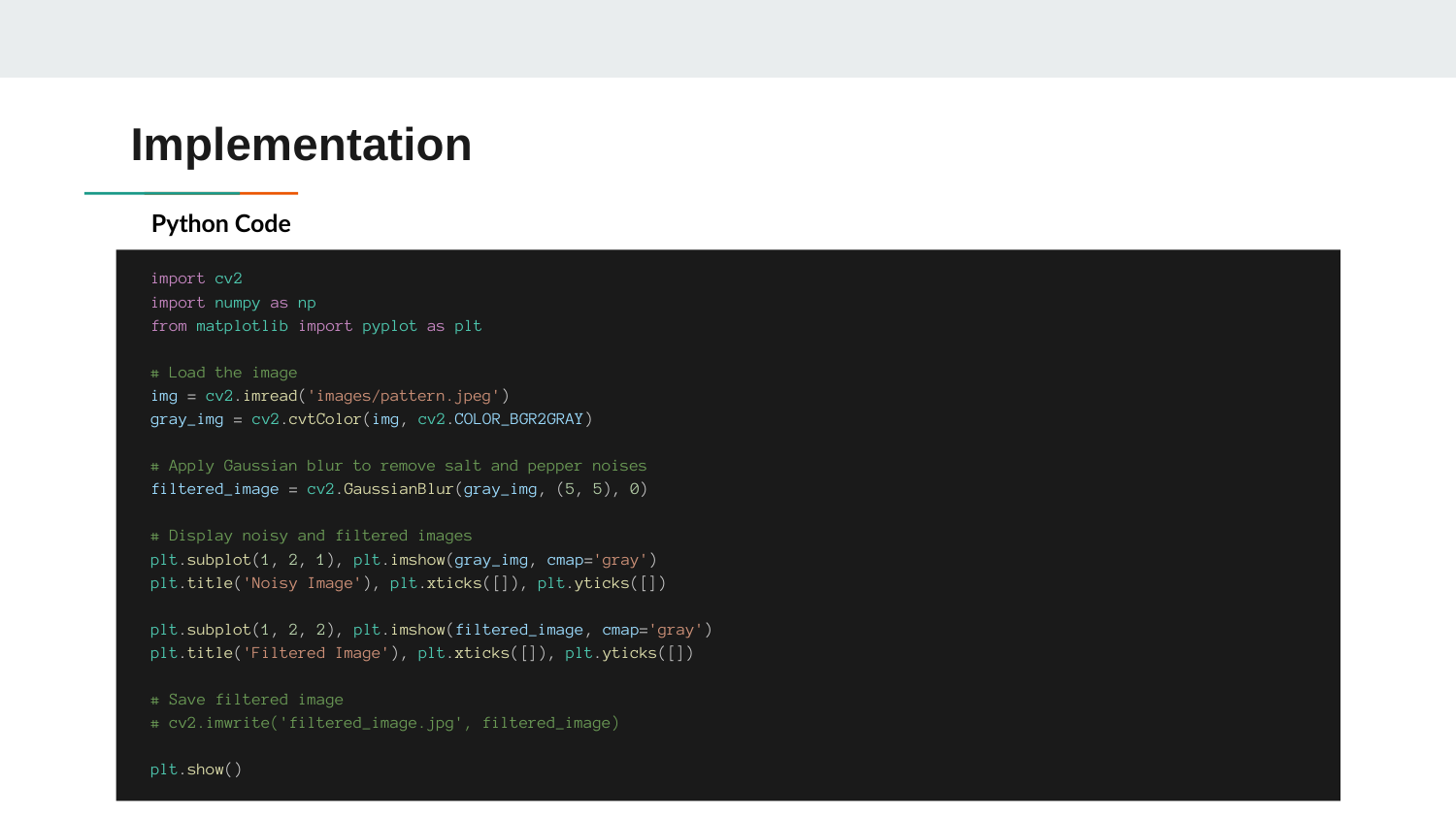

# Implementation
Python Code
import cv2
import numpy as np
from matplotlib import pyplot as plt
# Load the image
img = cv2.imread('images/pattern.jpeg')
gray_img = cv2.cvtColor(img, cv2.COLOR_BGR2GRAY)
# Apply Gaussian blur to remove salt and pepper noises
filtered_image = cv2.GaussianBlur(gray_img, (5, 5), 0)
# Display noisy and filtered images
plt.subplot(1, 2, 1), plt.imshow(gray_img, cmap='gray')
plt.title('Noisy Image'), plt.xticks([]), plt.yticks([])
plt.subplot(1, 2, 2), plt.imshow(filtered_image, cmap='gray')
plt.title('Filtered Image'), plt.xticks([]), plt.yticks([])
# Save filtered image
# cv2.imwrite('filtered_image.jpg', filtered_image)
plt.show()